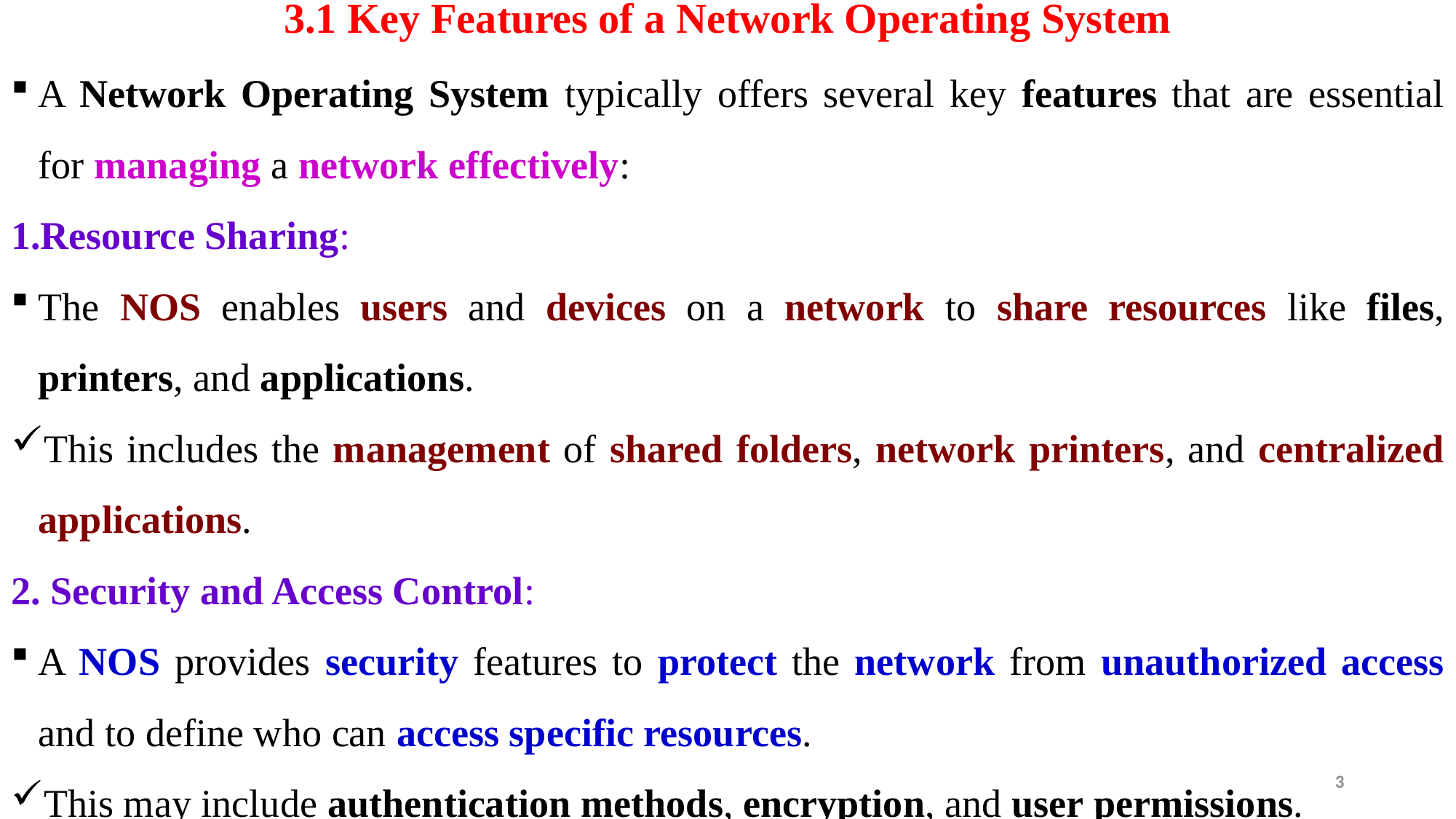

# 3.1 Key Features of a Network Operating System
A Network Operating System typically offers several key features that are essential for managing a network effectively:
Resource Sharing:
The NOS enables users and devices on a network to share resources like files, printers, and applications.
This includes the management of shared folders, network printers, and centralized applications.
2. Security and Access Control:
A NOS provides security features to protect the network from unauthorized access and to define who can access specific resources.
This may include authentication methods, encryption, and user permissions.
3